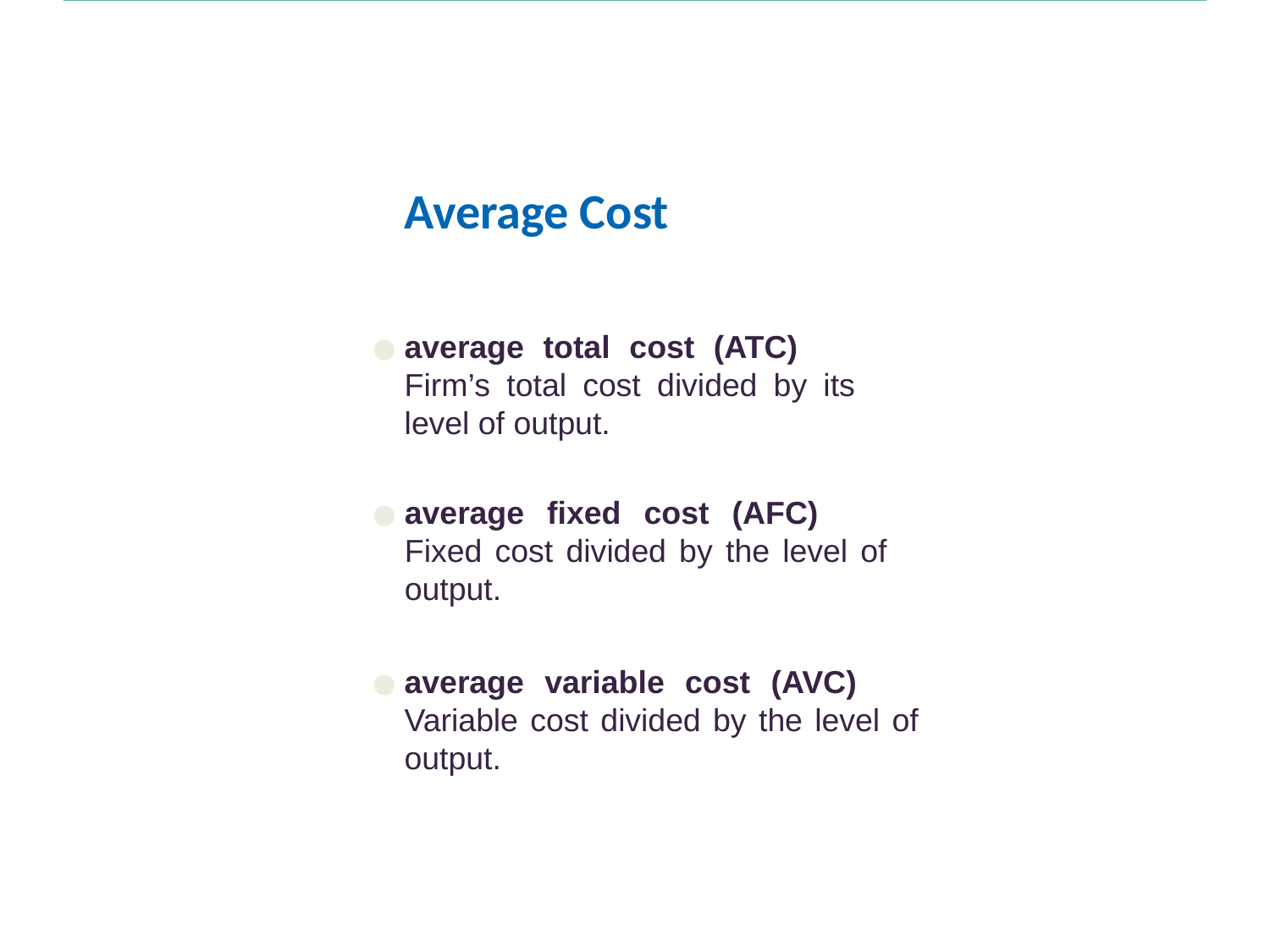

Average Cost
●	average total cost (ATC)    Firm’s total cost divided by its level of output.
●	average fixed cost (AFC)    Fixed cost divided by the level of output.
●	average variable cost (AVC)    Variable cost divided by the level of output.